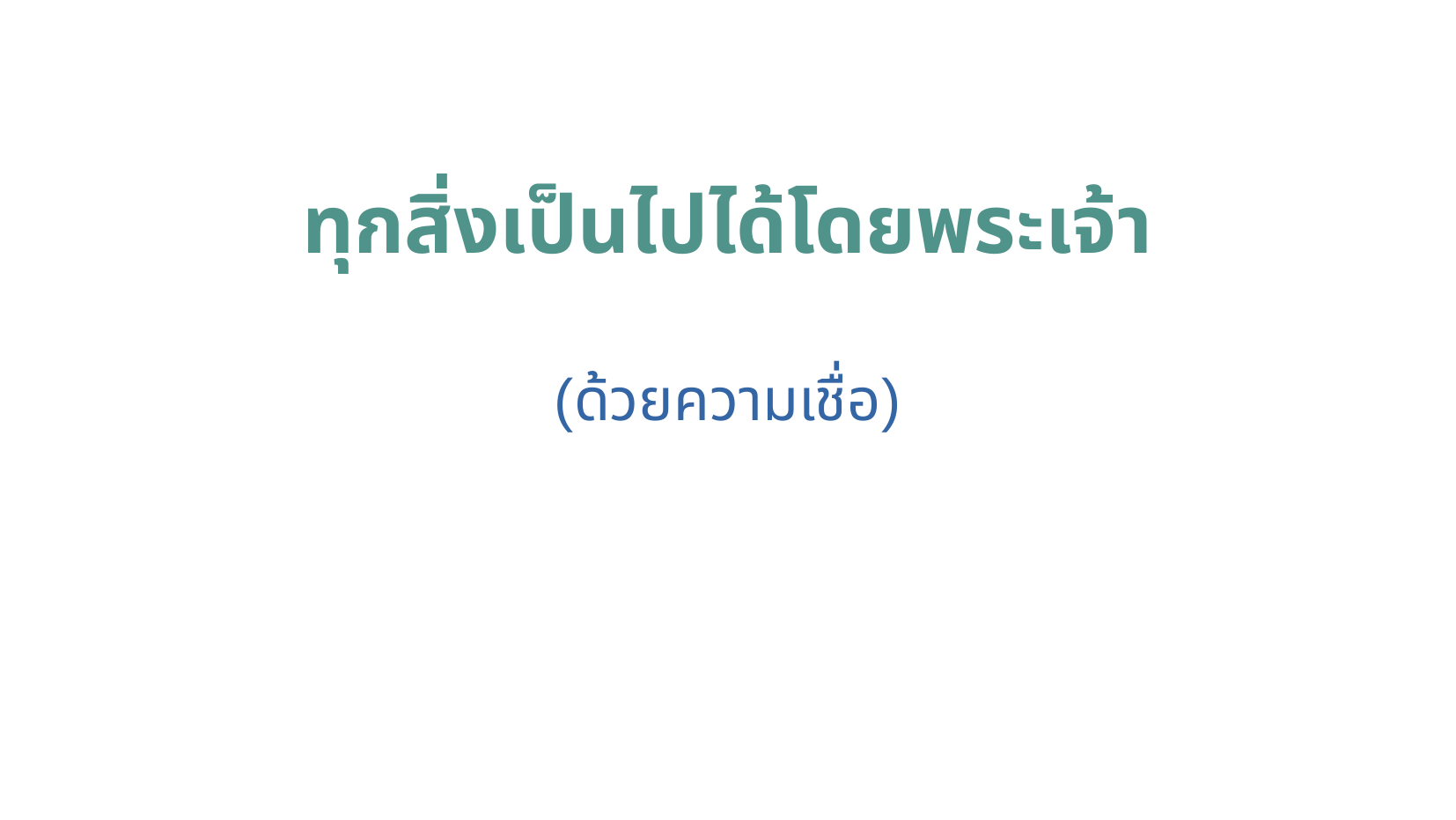

# ทุกสิ่งเป็นไปได้โดยพระเจ้า
(ด้วยความเชื่อ)